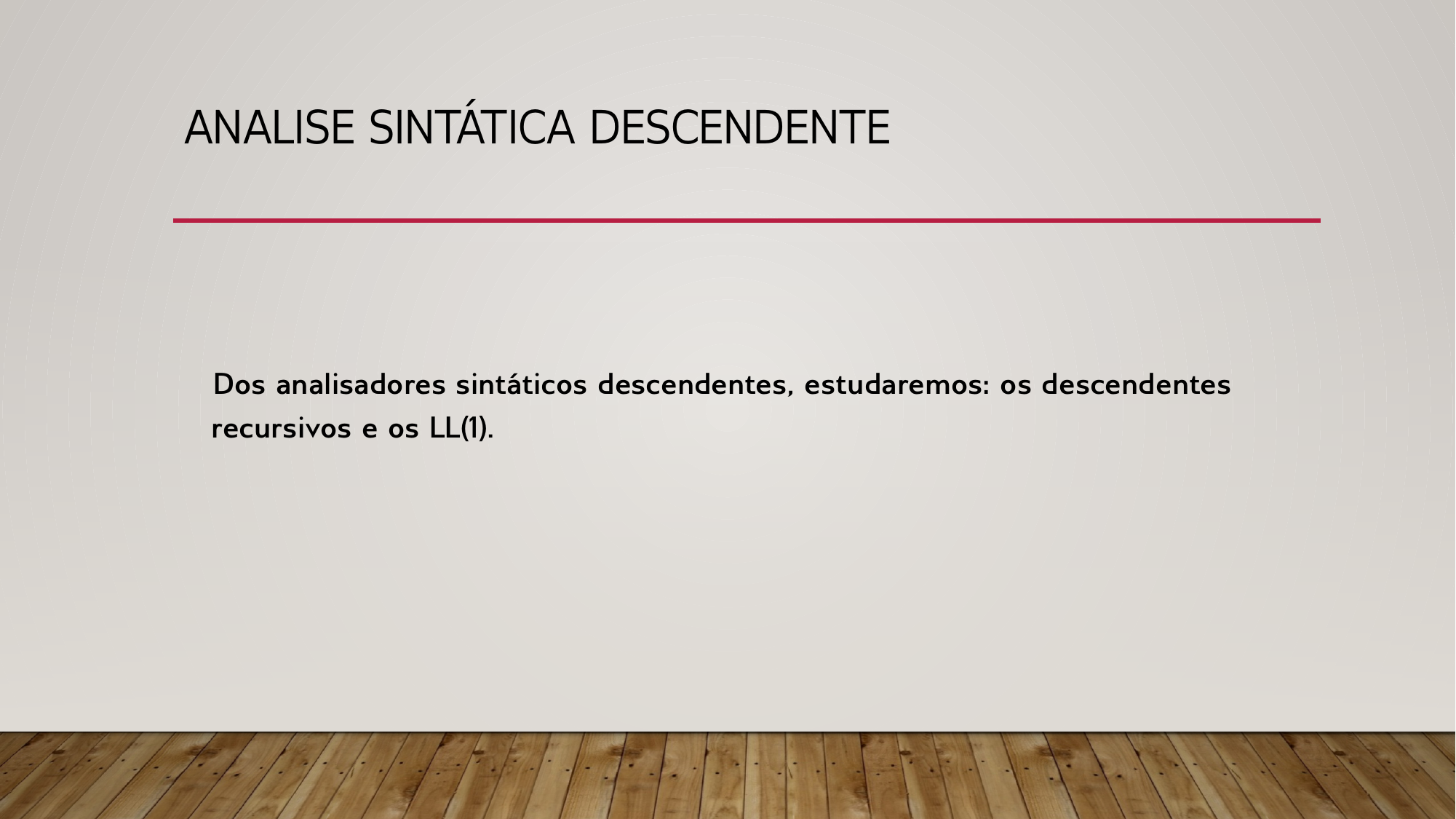

# Analise Sintática Descendente

   Dos analisadores sintáticos descendentes, estudaremos: os descendentes recursivos e os LL(1).